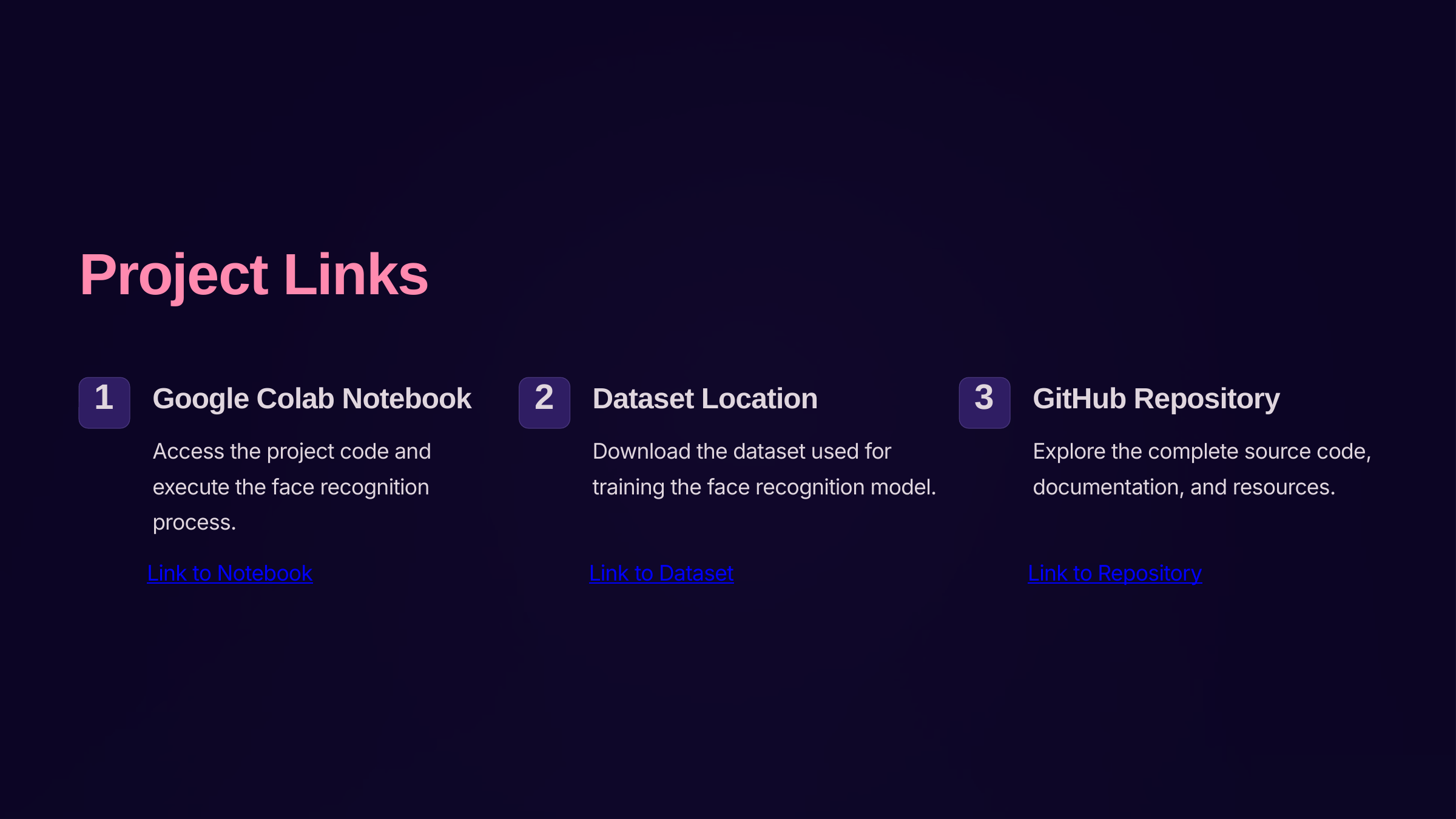

Project Links

Google Colab Notebook

Dataset Location

GitHub Repository
1
2
3
Access the project code and execute the face recognition process.
Download the dataset used for training the face recognition model.
Explore the complete source code, documentation, and resources.
Link to Notebook
Link to Dataset
Link to Repository